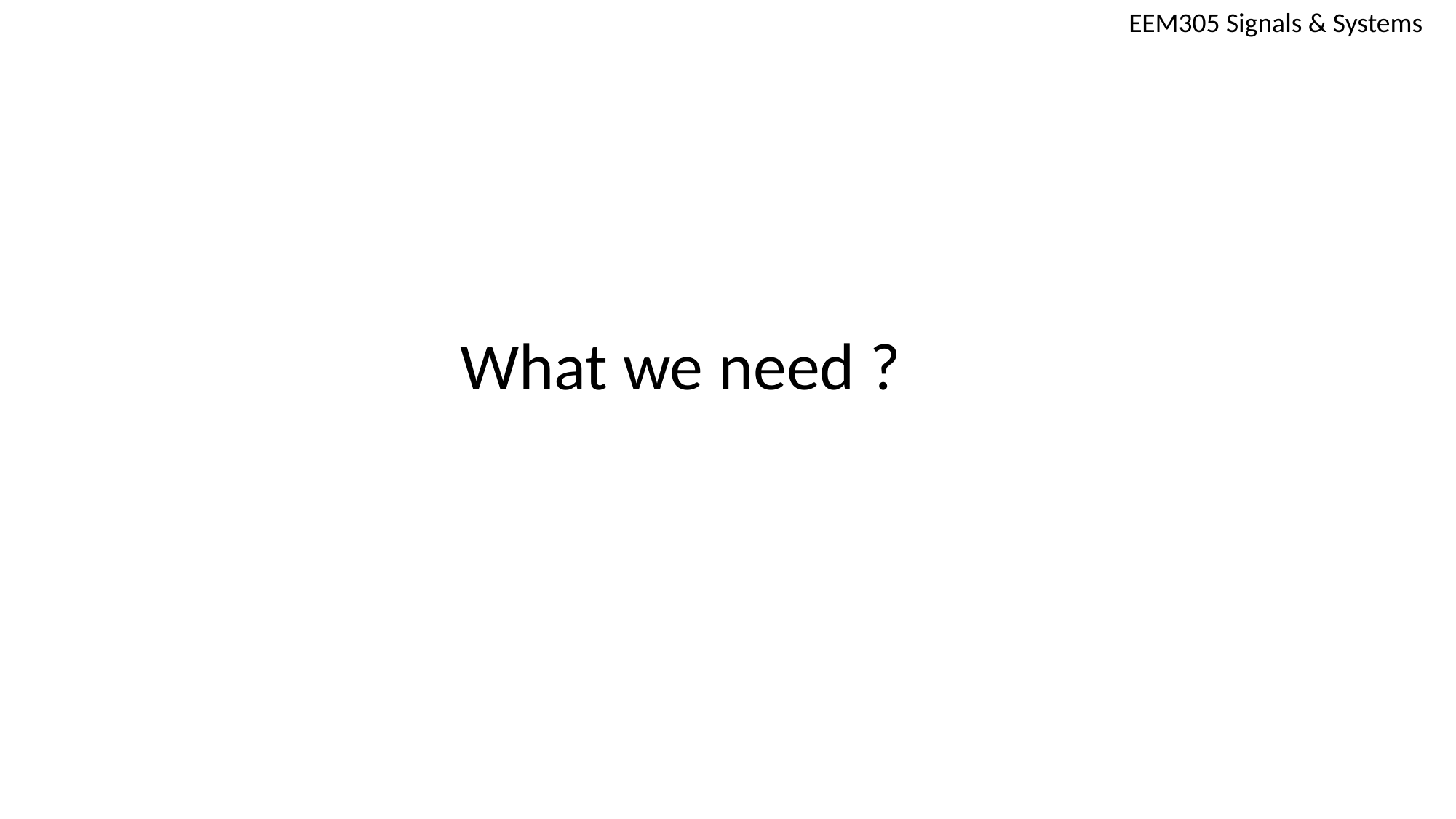

EEM305 Signals & Systems
# What we need ?